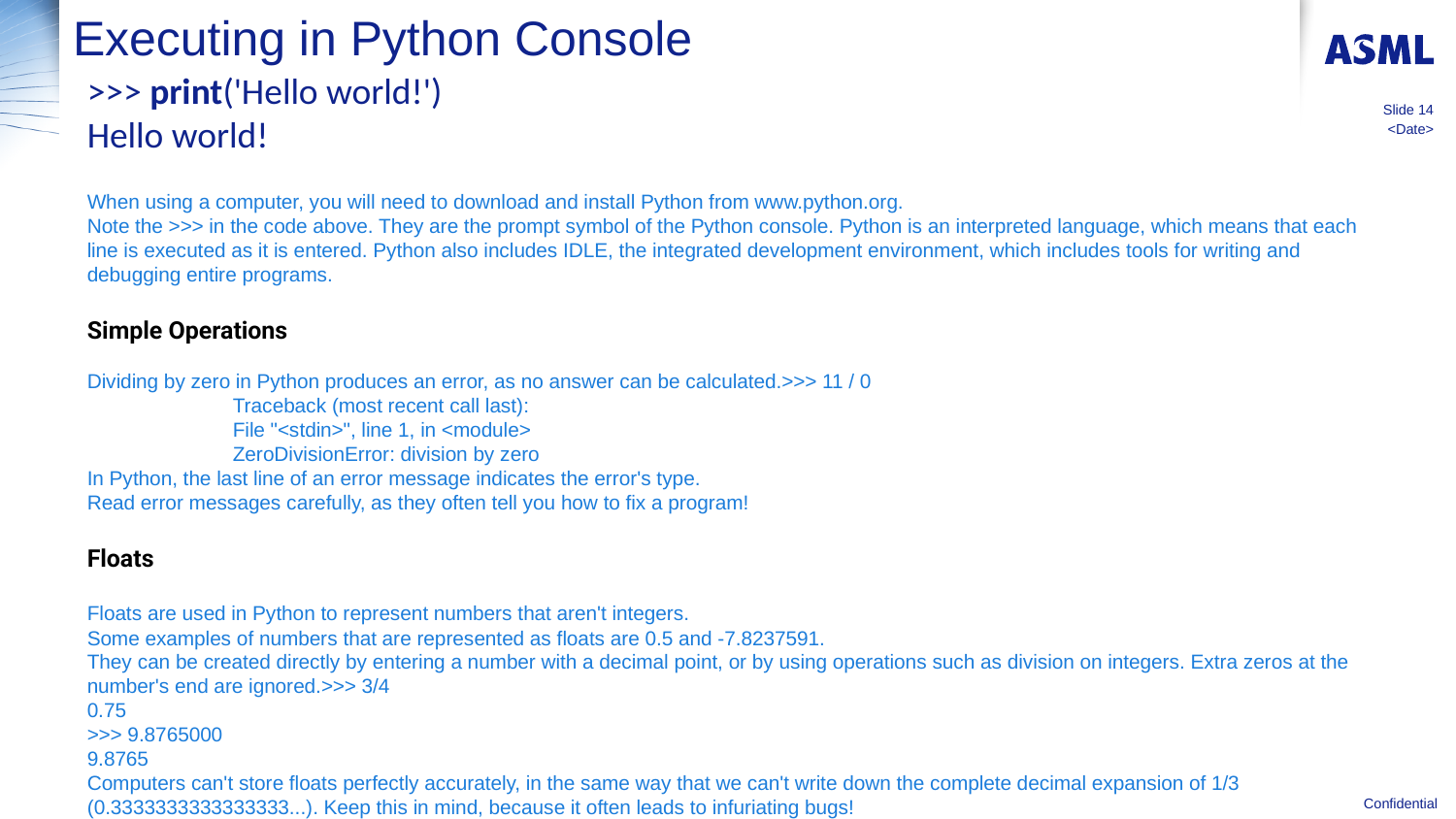

# Executing in Python Console
>>> print('Hello world!')
Hello world!

When using a computer, you will need to download and install Python from www.python.org.
Note the >>> in the code above. They are the prompt symbol of the Python console. Python is an interpreted language, which means that each line is executed as it is entered. Python also includes IDLE, the integrated development environment, which includes tools for writing and debugging entire programs.

Simple Operations
Dividing by zero in Python produces an error, as no answer can be calculated.>>> 11 / 0
	Traceback (most recent call last):
	File "<stdin>", line 1, in <module>
	ZeroDivisionError: division by zero
In Python, the last line of an error message indicates the error's type.
Read error messages carefully, as they often tell you how to fix a program!

Floats
Floats are used in Python to represent numbers that aren't integers. 
Some examples of numbers that are represented as floats are 0.5 and -7.8237591. 
They can be created directly by entering a number with a decimal point, or by using operations such as division on integers. Extra zeros at the number's end are ignored.>>> 3/4
0.75
>>> 9.8765000
9.8765
Computers can't store floats perfectly accurately, in the same way that we can't write down the complete decimal expansion of 1/3 (0.3333333333333333...). Keep this in mind, because it often leads to infuriating bugs!
Slide 14
<Date>